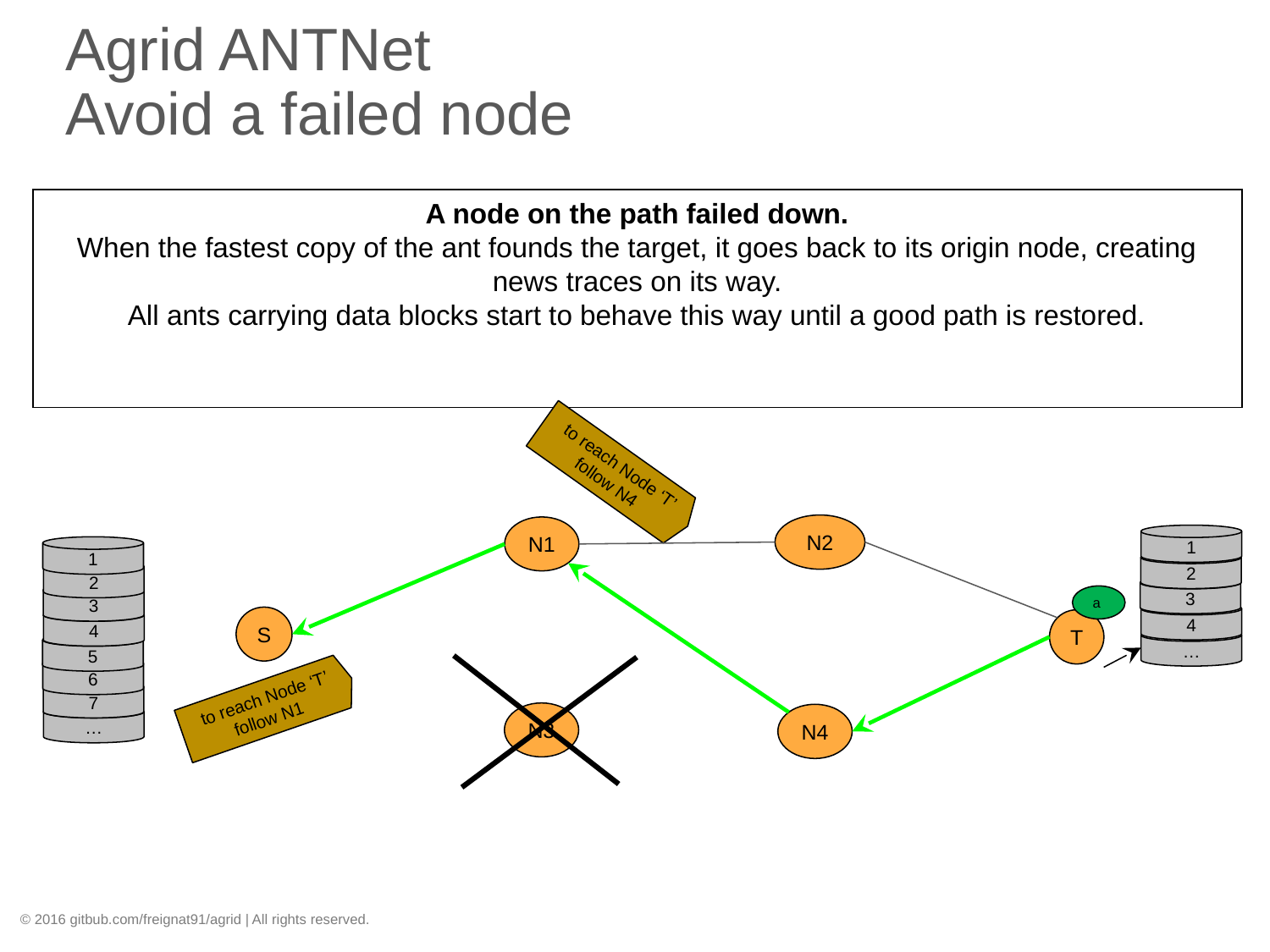

# Agrid ANTNet Avoid a failed node
A node on the path failed down.
When the fastest copy of the ant founds the target, it goes back to its origin node, creating news traces on its way.
All ants carrying data blocks start to behave this way until a good path is restored.
 to reach Node ‘T’
follow N4
N2
N1
1
1
2
2
3
3
a
4
S
4
T
…
5
6
 to reach Node ‘T’
follow N1
7
N3
N4
…
© 2016 gitbub.com/freignat91/agrid | All rights reserved.